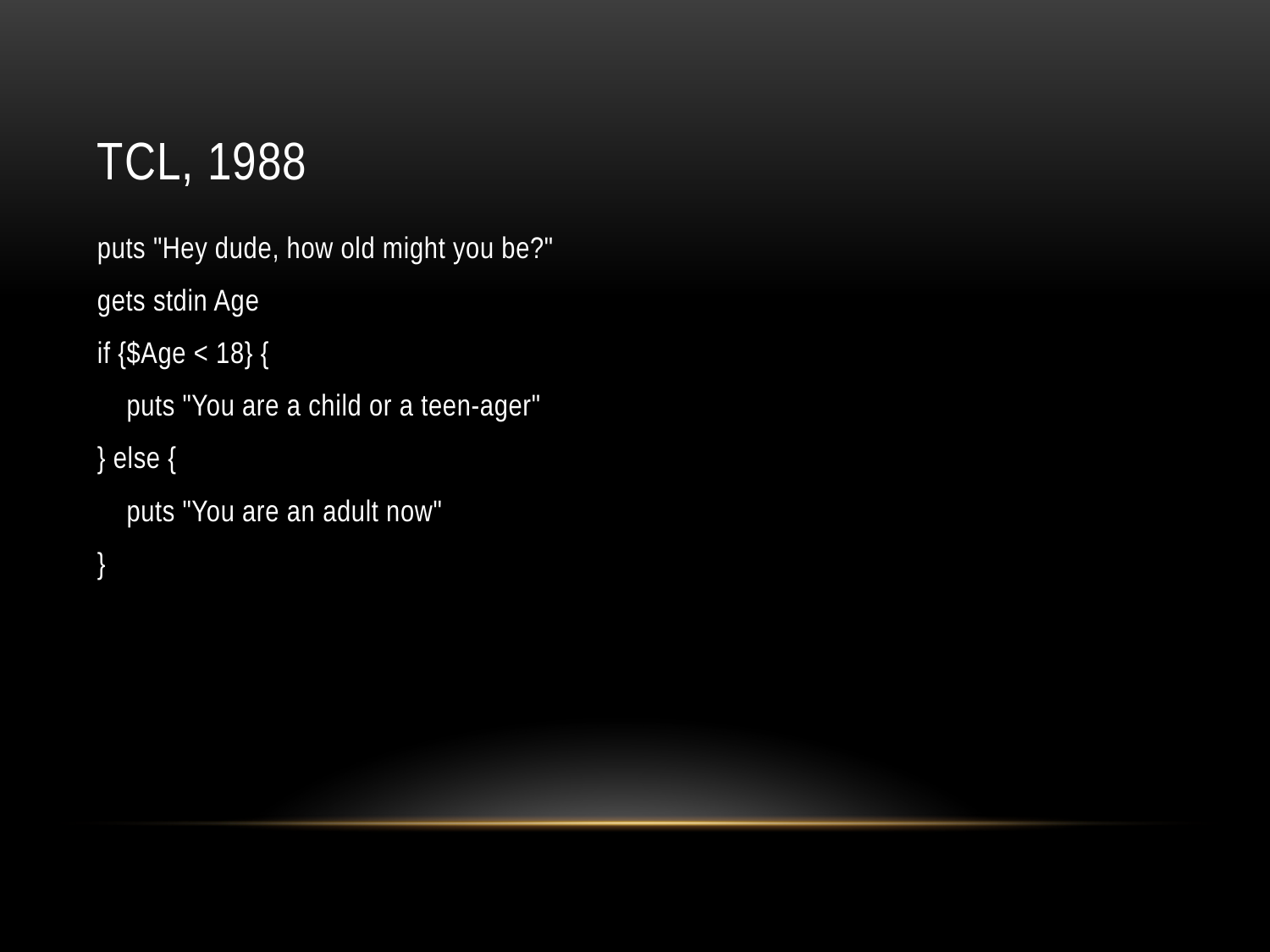

# TCL, 1988
puts "Hey dude, how old might you be?"
gets stdin Age
if {$Age < 18} {
    puts "You are a child or a teen-ager"
} else {
    puts "You are an adult now"
}